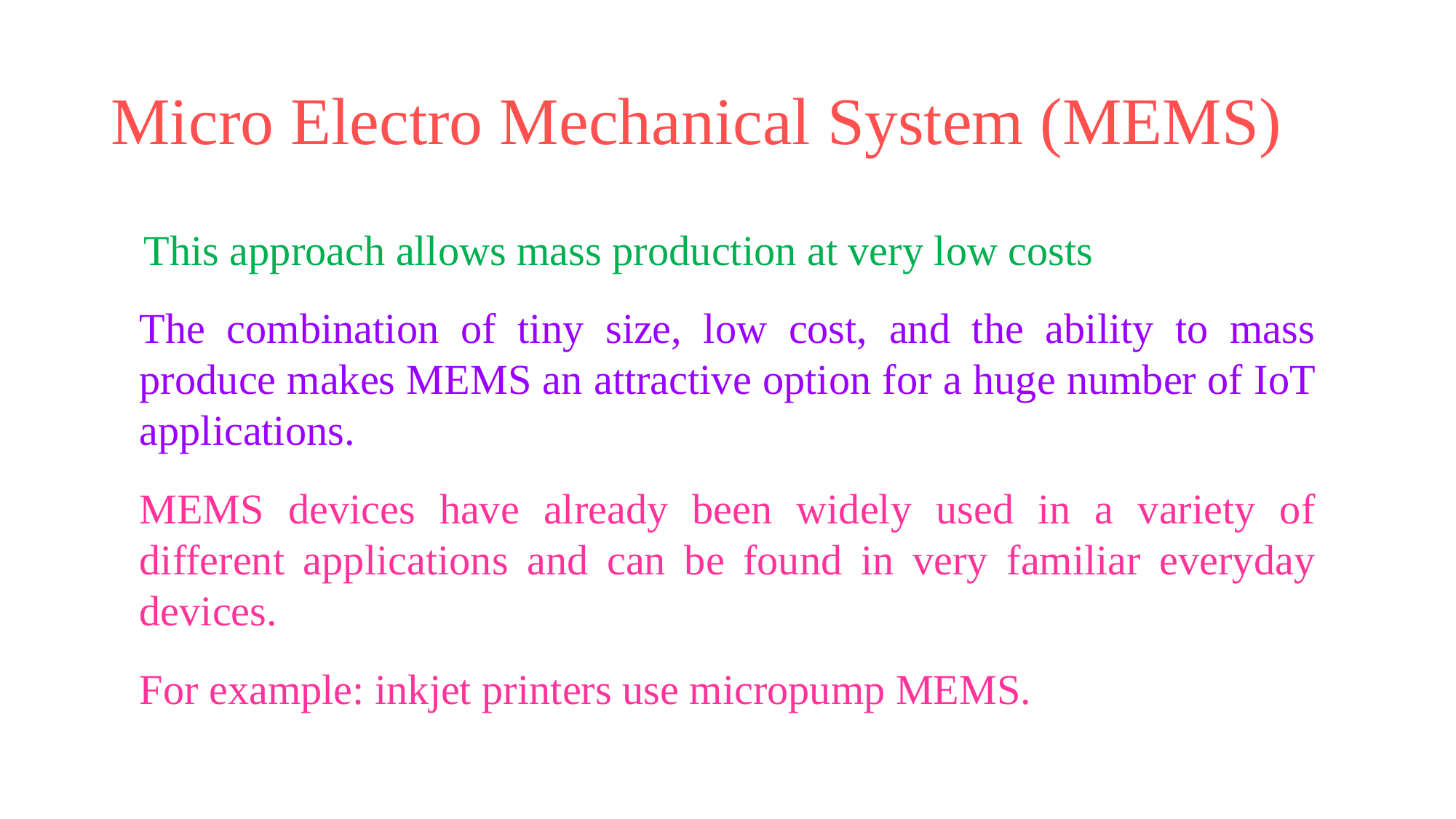

# Micro Electro Mechanical System (MEMS)
This approach allows mass production at very low costs
The combination of tiny size, low cost, and the ability to mass produce makes MEMS an attractive option for a huge number of IoT applications.
MEMS devices have already been widely used in a variety of different applications and can be found in very familiar everyday devices.
For example: inkjet printers use micropump MEMS.